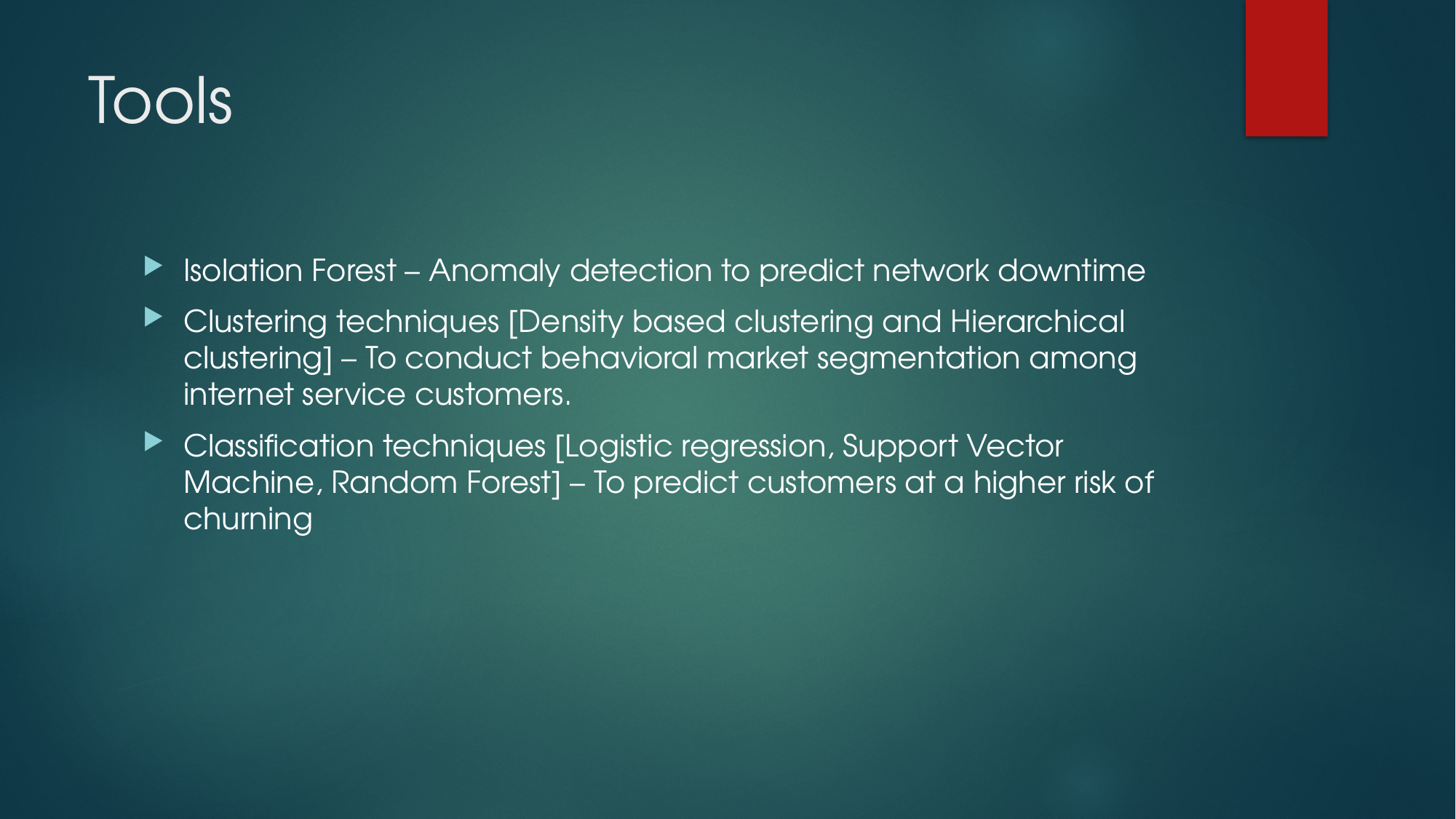

# Tools
Isolation Forest – Anomaly detection to predict network downtime
Clustering techniques [Density based clustering and Hierarchical clustering] – To conduct behavioral market segmentation among internet service customers.
Classification techniques [Logistic regression, Support Vector Machine, Random Forest] – To predict customers at a higher risk of churning